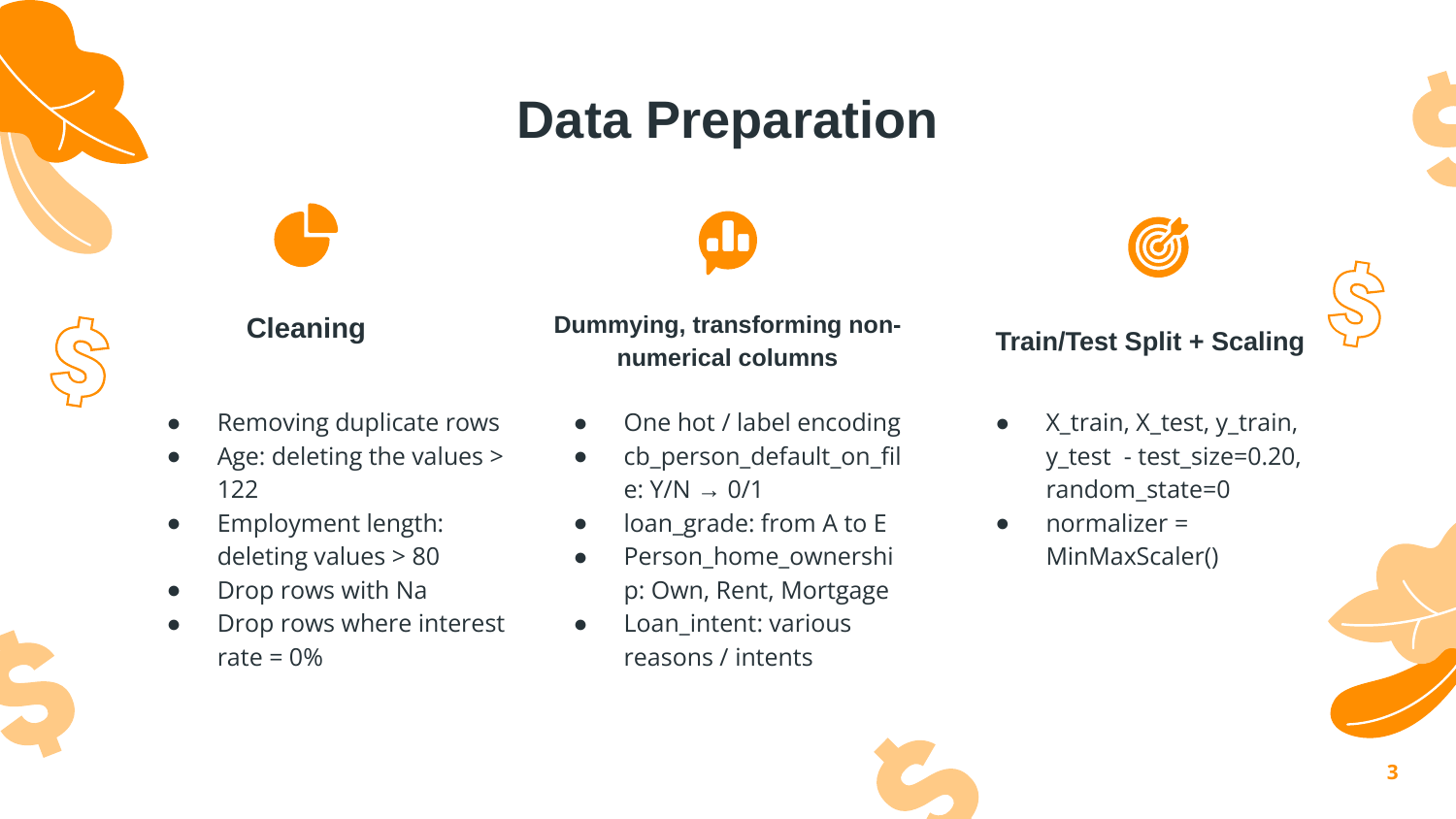

Data Preparation

Cleaning
Dummying, transforming non-numerical columns
# Train/Test Split + Scaling
X_train, X_test, y_train, y_test  - test_size=0.20, random_state=0
normalizer = MinMaxScaler()

Removing duplicate rows
Age: deleting the values > 122
Employment length: deleting values > 80
Drop rows with Na
Drop rows where interest rate = 0%
One hot / label encoding
cb_person_default_on_file: Y/N → 0/1
loan_grade: from A to E
Person_home_ownership: Own, Rent, Mortgage
Loan_intent: various reasons / intents
3